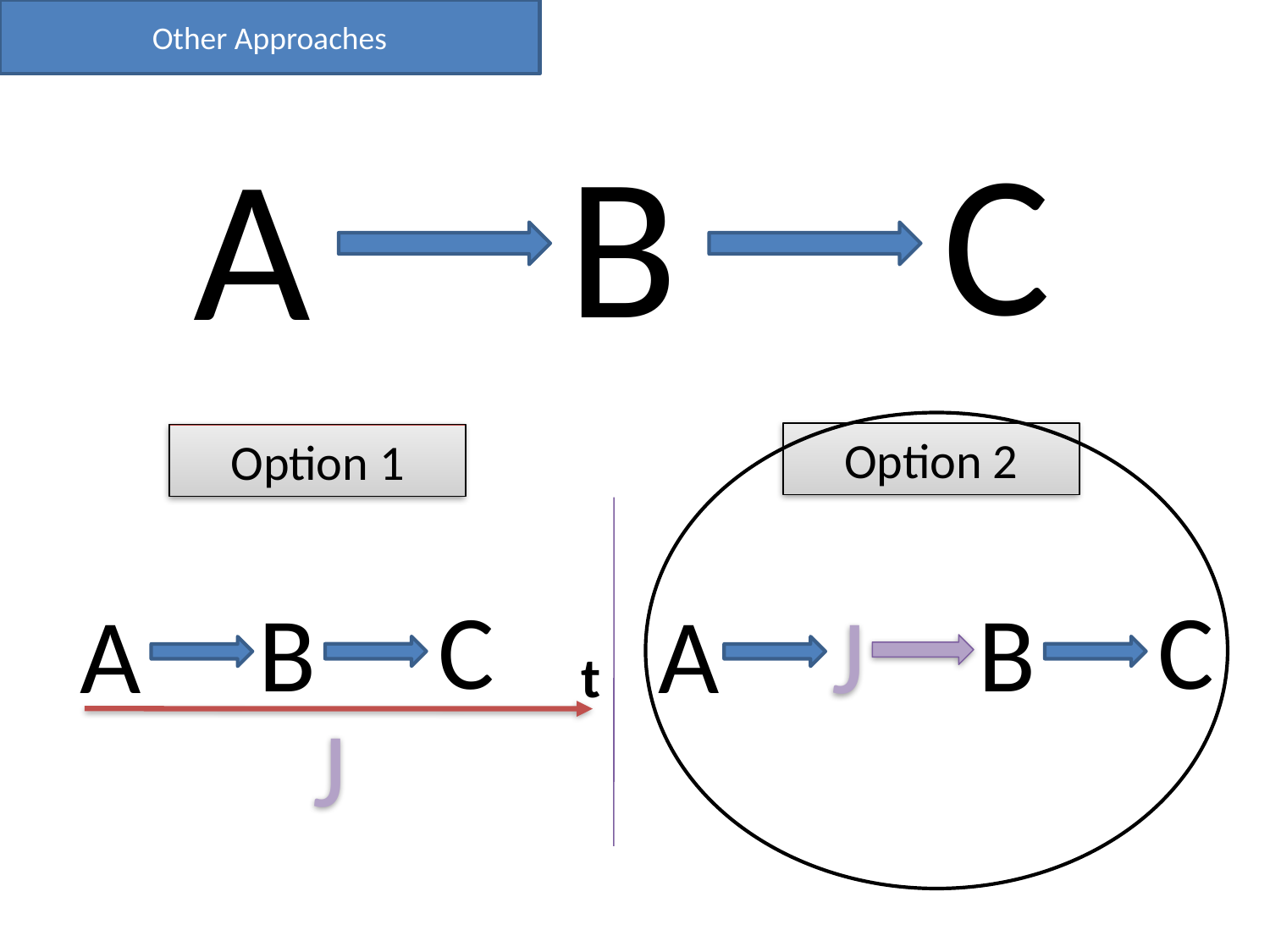

Other Approaches
C
B
A

Option 2
Option 1
C
C
B
B
A
A
J
t

J